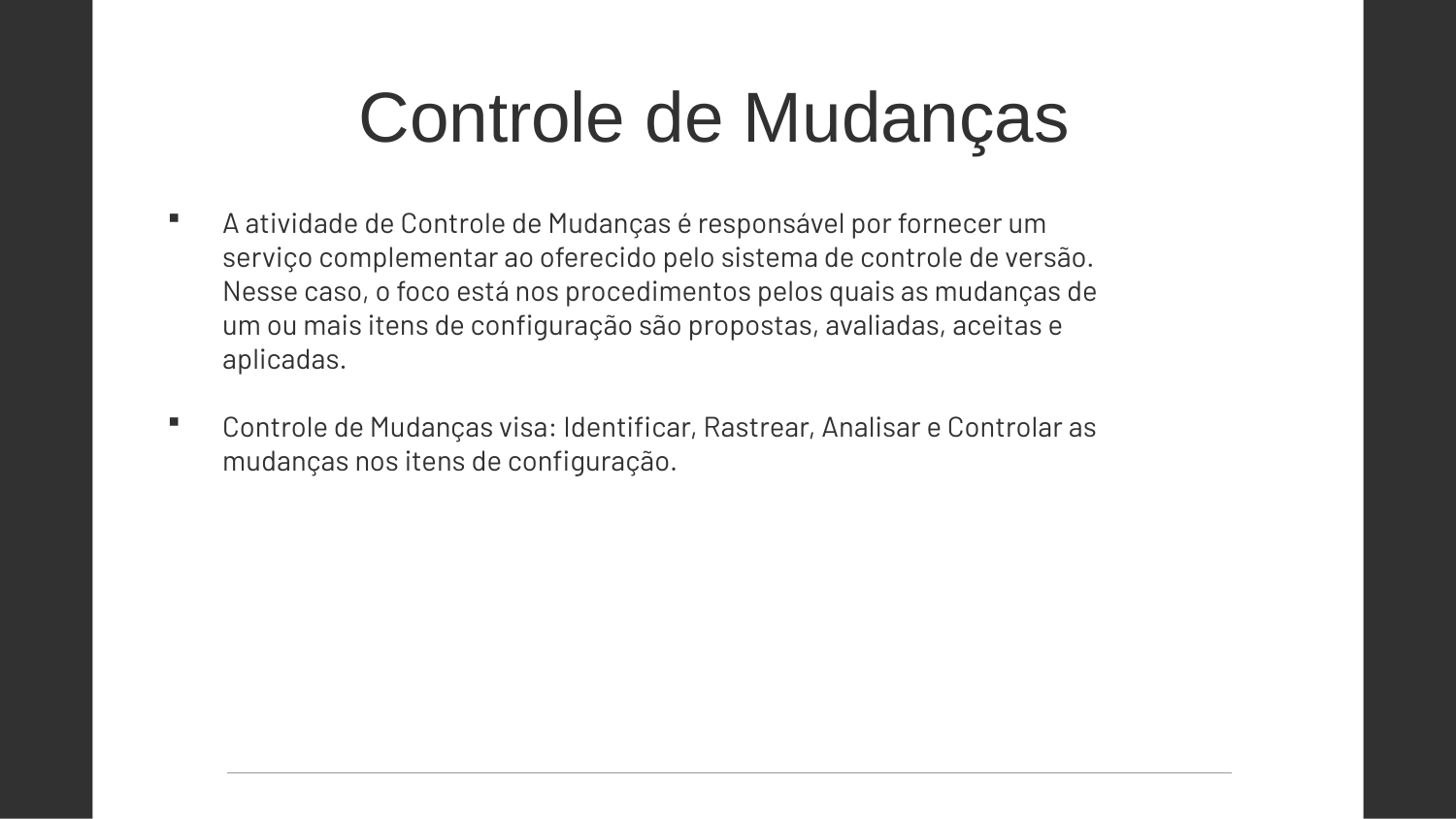

Controle de Mudanças
A atividade de Controle de Mudanças é responsável por fornecer um serviço complementar ao oferecido pelo sistema de controle de versão. Nesse caso, o foco está nos procedimentos pelos quais as mudanças de um ou mais itens de configuração são propostas, avaliadas, aceitas e aplicadas.

Controle de Mudanças visa: Identificar, Rastrear, Analisar e Controlar as mudanças nos itens de configuração.